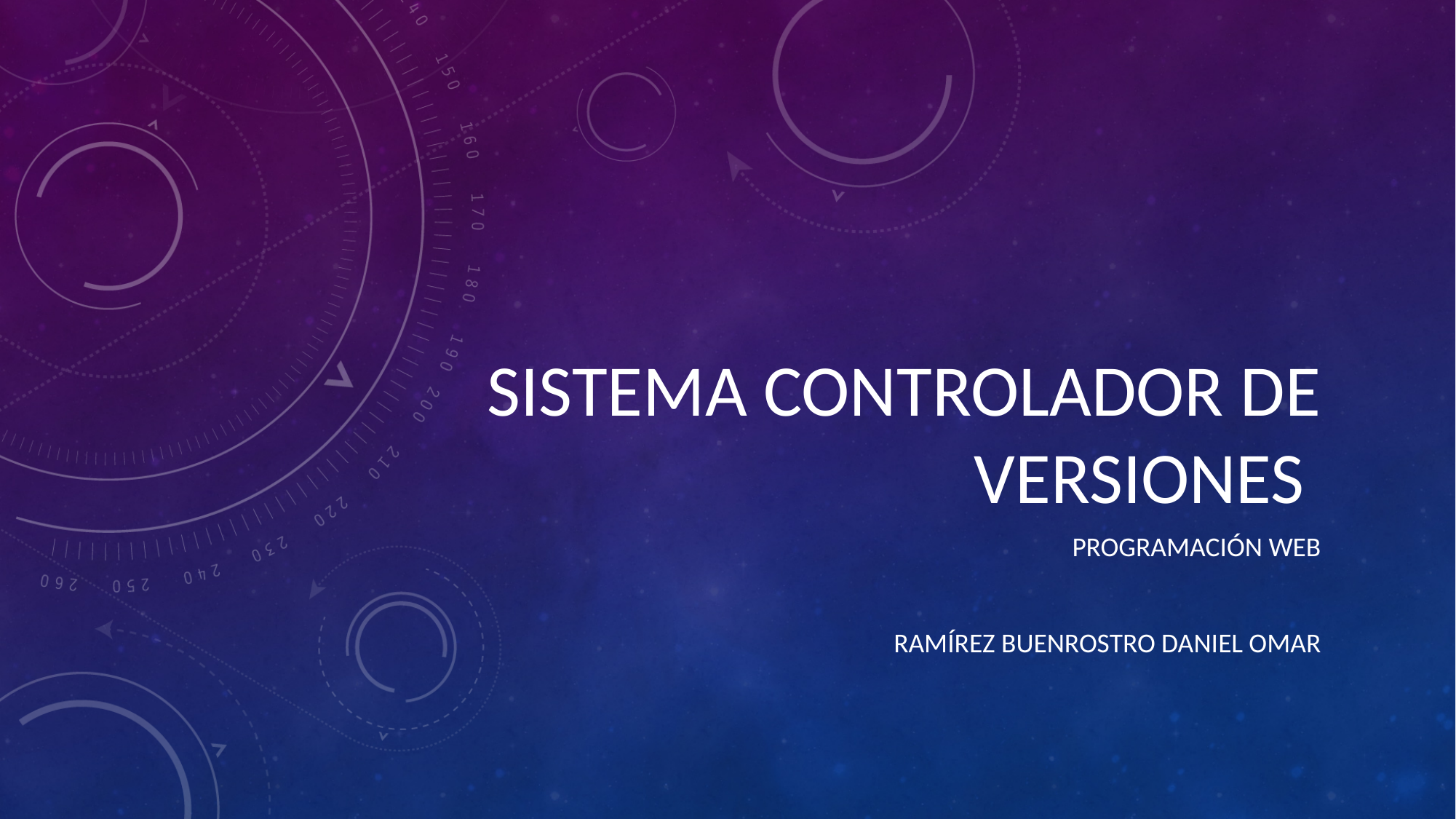

# Sistema controlador de versiones
Programación web

Ramírez Buenrostro Daniel Omar